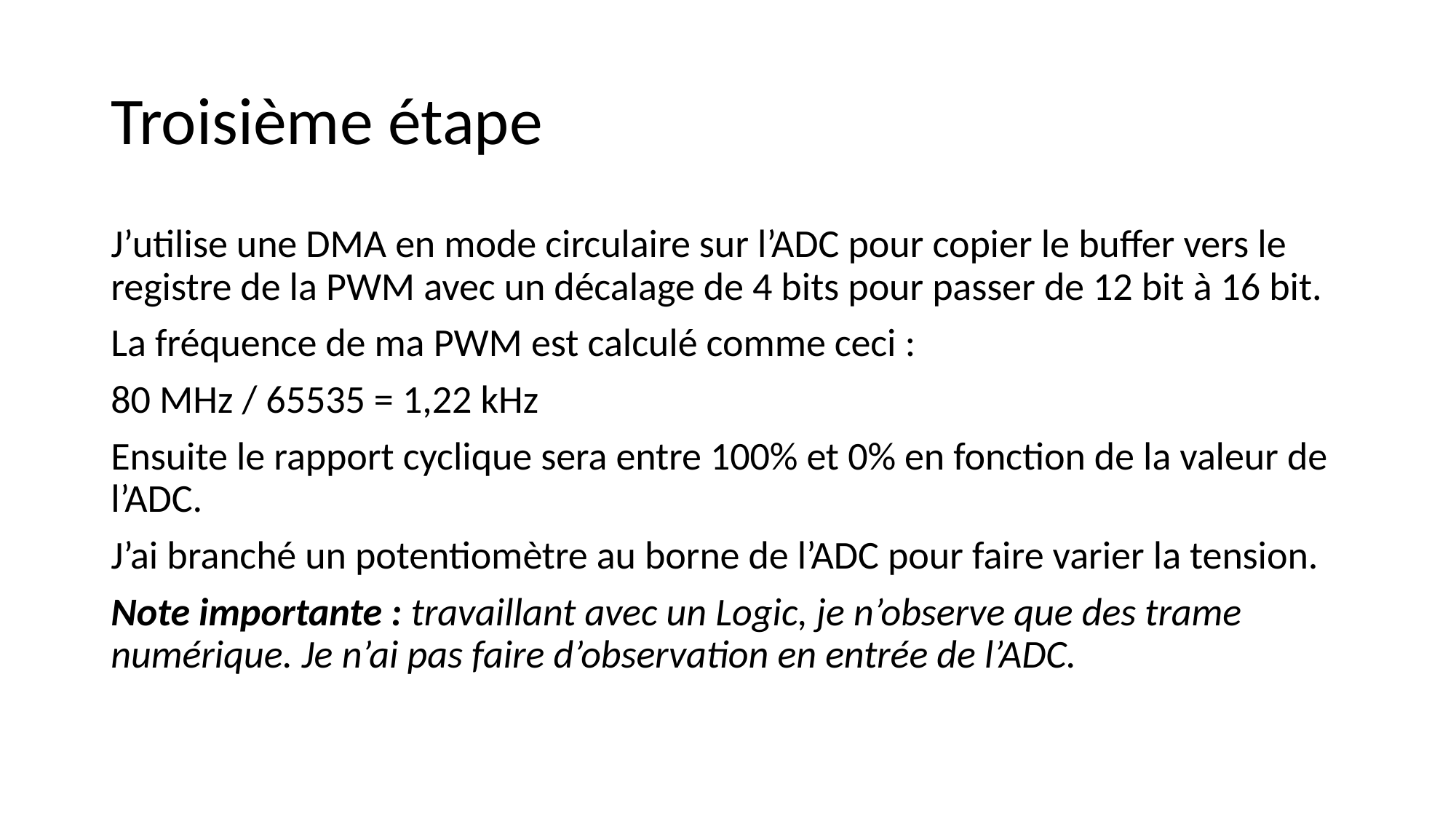

# Troisième étape
J’utilise une DMA en mode circulaire sur l’ADC pour copier le buffer vers le registre de la PWM avec un décalage de 4 bits pour passer de 12 bit à 16 bit.
La fréquence de ma PWM est calculé comme ceci :
80 MHz / 65535 = 1,22 kHz
Ensuite le rapport cyclique sera entre 100% et 0% en fonction de la valeur de l’ADC.
J’ai branché un potentiomètre au borne de l’ADC pour faire varier la tension.
Note importante : travaillant avec un Logic, je n’observe que des trame numérique. Je n’ai pas faire d’observation en entrée de l’ADC.